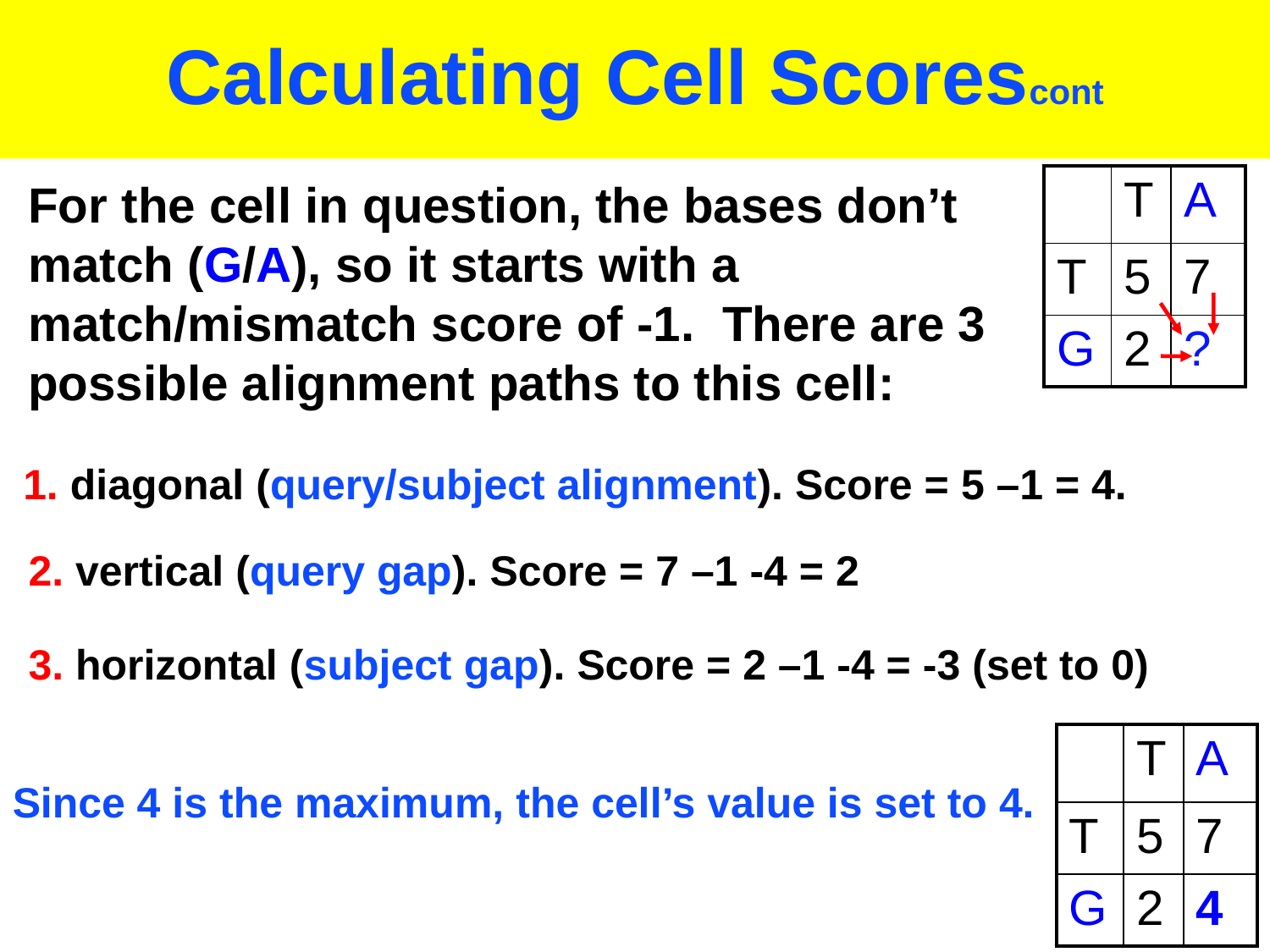

# Calculating Cell Scorescont
|  | T | A |
| --- | --- | --- |
| T | 5 | 7 |
| G | 2 | ? |
For the cell in question, the bases don’t match (G/A), so it starts with a match/mismatch score of -1.  There are 3 possible alignment paths to this cell:

1. diagonal (query/subject alignment). Score = 5 –1 = 4.
2. vertical (query gap). Score = 7 –1 -4 = 2
3. horizontal (subject gap). Score = 2 –1 -4 = -3 (set to 0)
|  | T | A |
| --- | --- | --- |
| T | 5 | 7 |
| G | 2 | 4 |
Since 4 is the maximum, the cell’s value is set to 4.